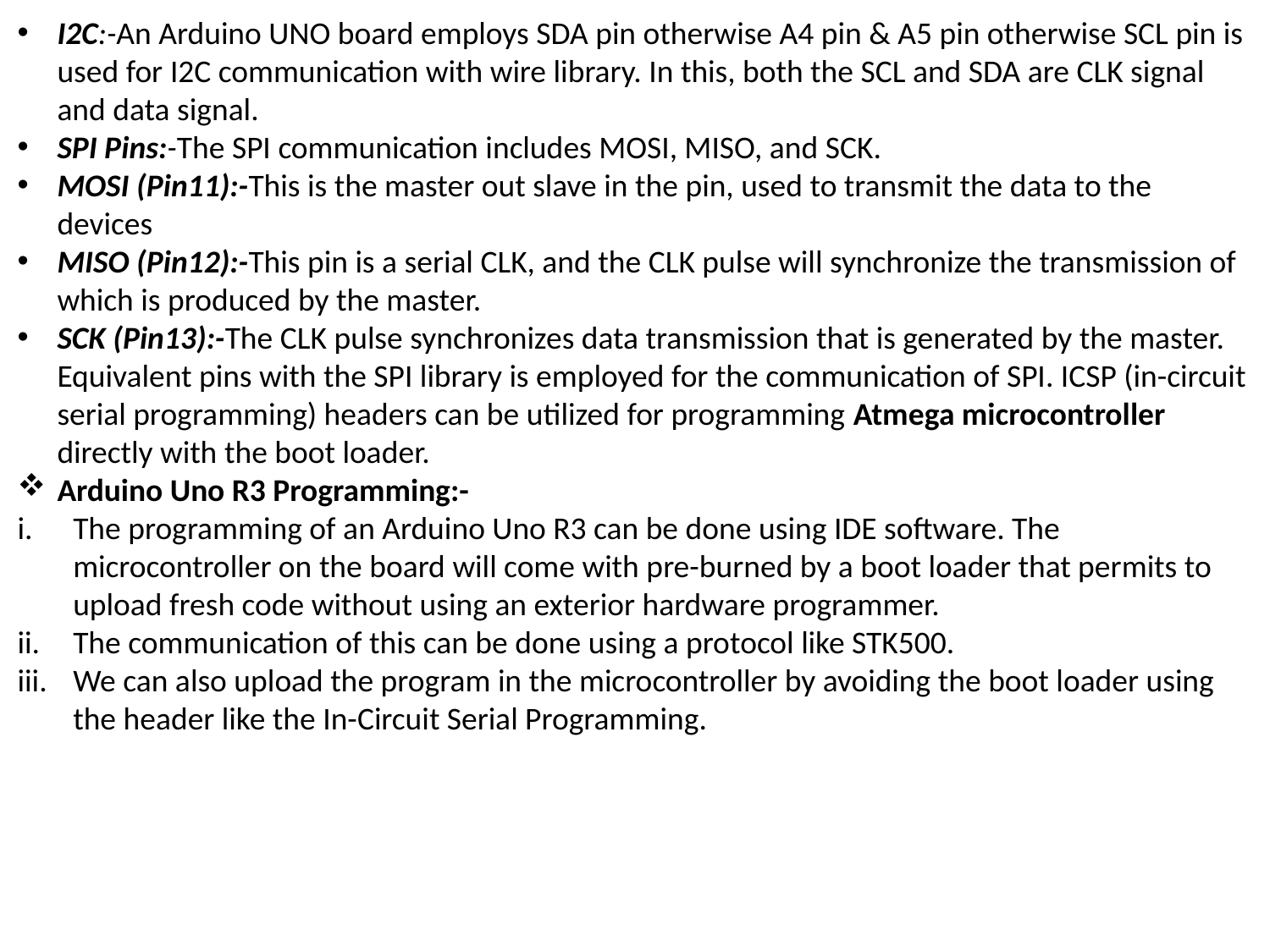

I2C:-An Arduino UNO board employs SDA pin otherwise A4 pin & A5 pin otherwise SCL pin is used for I2C communication with wire library. In this, both the SCL and SDA are CLK signal and data signal.
SPI Pins:-The SPI communication includes MOSI, MISO, and SCK.
MOSI (Pin11):-This is the master out slave in the pin, used to transmit the data to the devices
MISO (Pin12):-This pin is a serial CLK, and the CLK pulse will synchronize the transmission of which is produced by the master.
SCK (Pin13):-The CLK pulse synchronizes data transmission that is generated by the master. Equivalent pins with the SPI library is employed for the communication of SPI. ICSP (in-circuit serial programming) headers can be utilized for programming Atmega microcontroller directly with the boot loader.
Arduino Uno R3 Programming:-
The programming of an Arduino Uno R3 can be done using IDE software. The microcontroller on the board will come with pre-burned by a boot loader that permits to upload fresh code without using an exterior hardware programmer.
The communication of this can be done using a protocol like STK500.
We can also upload the program in the microcontroller by avoiding the boot loader using the header like the In-Circuit Serial Programming.